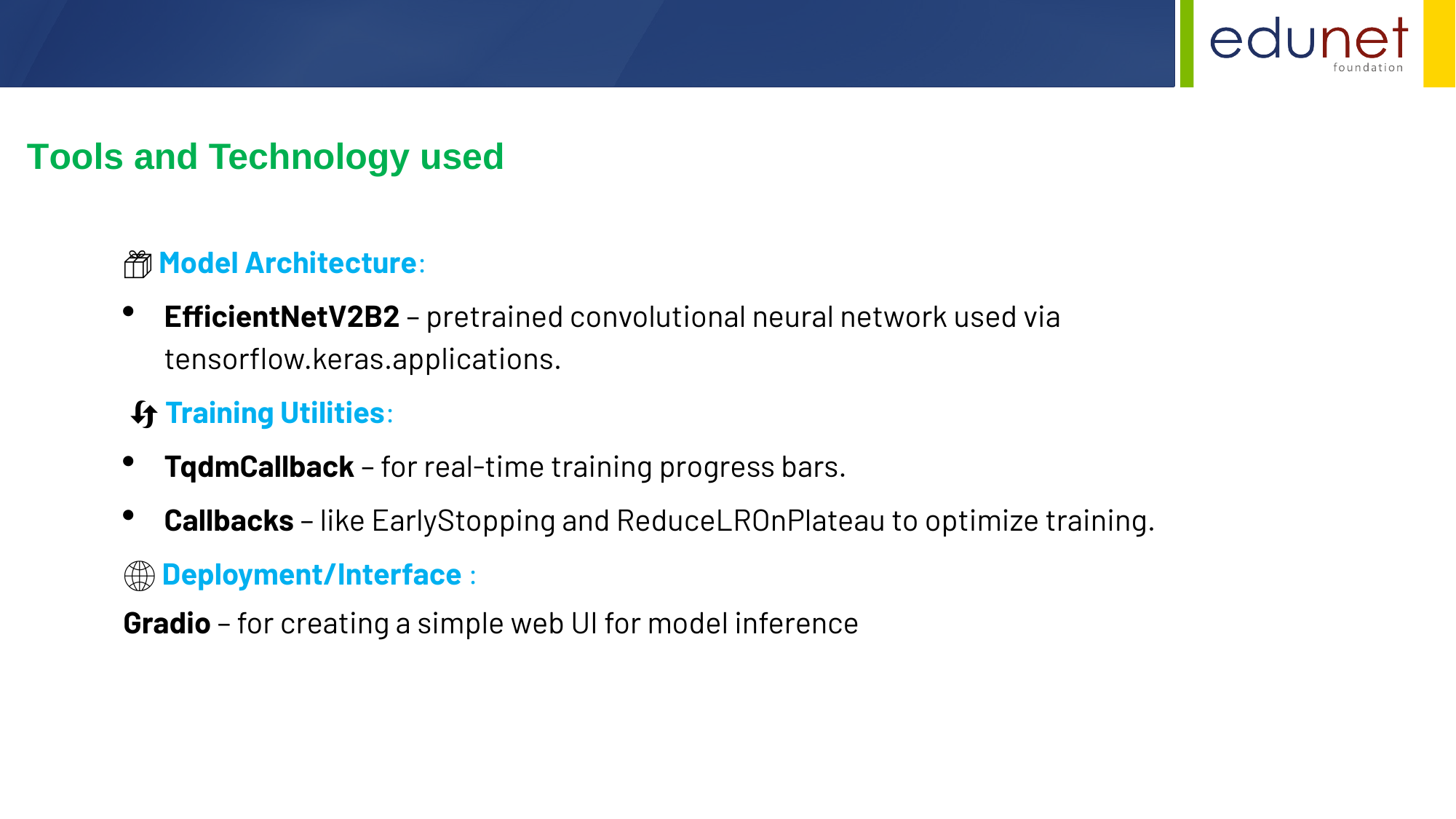

Tools and Technology used
📦 Model Architecture:
EfficientNetV2B2 – pretrained convolutional neural network used via tensorflow.keras.applications.
 🔄 Training Utilities:
TqdmCallback – for real-time training progress bars.
Callbacks – like EarlyStopping and ReduceLROnPlateau to optimize training.
🌐 Deployment/Interface :
Gradio – for creating a simple web UI for model inference